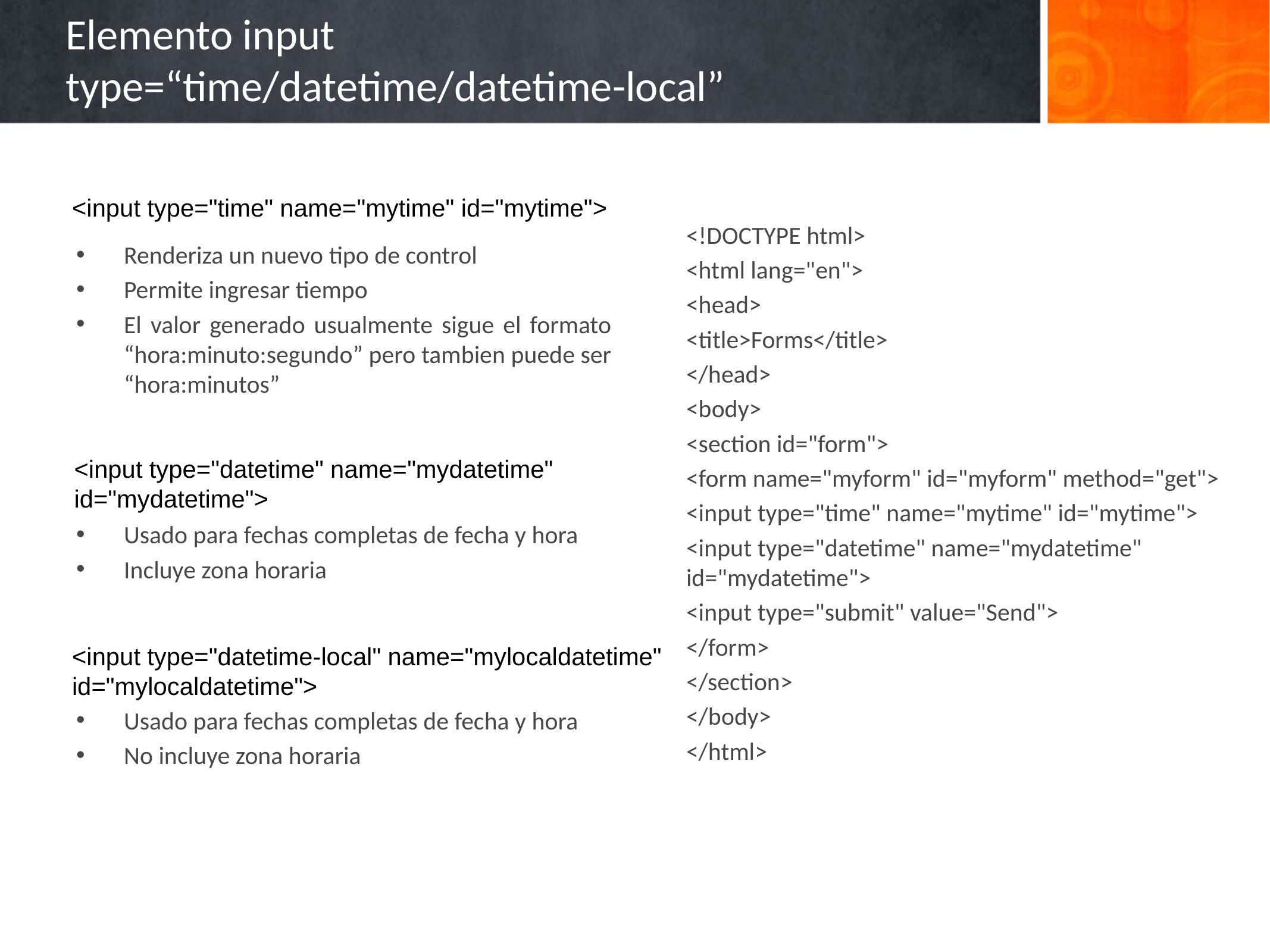

# Elemento input type=“time/datetime/datetime-local”
<input type="time" name="mytime" id="mytime">
<!DOCTYPE html>
<html lang="en">
<head>
<title>Forms</title>
</head>
<body>
<section id="form">
<form name="myform" id="myform" method="get">
<input type="time" name="mytime" id="mytime">
<input type="datetime" name="mydatetime" id="mydatetime">
<input type="submit" value="Send">
</form>
</section>
</body>
</html>

Renderiza un nuevo tipo de control
Permite ingresar tiempo
El valor generado usualmente sigue el formato “hora:minuto:segundo” pero tambien puede ser “hora:minutos”

Usado para fechas completas de fecha y hora
Incluye zona horaria

Usado para fechas completas de fecha y hora
No incluye zona horaria

<input type="datetime" name="mydatetime" id="mydatetime">
<input type="datetime-local" name="mylocaldatetime" id="mylocaldatetime">